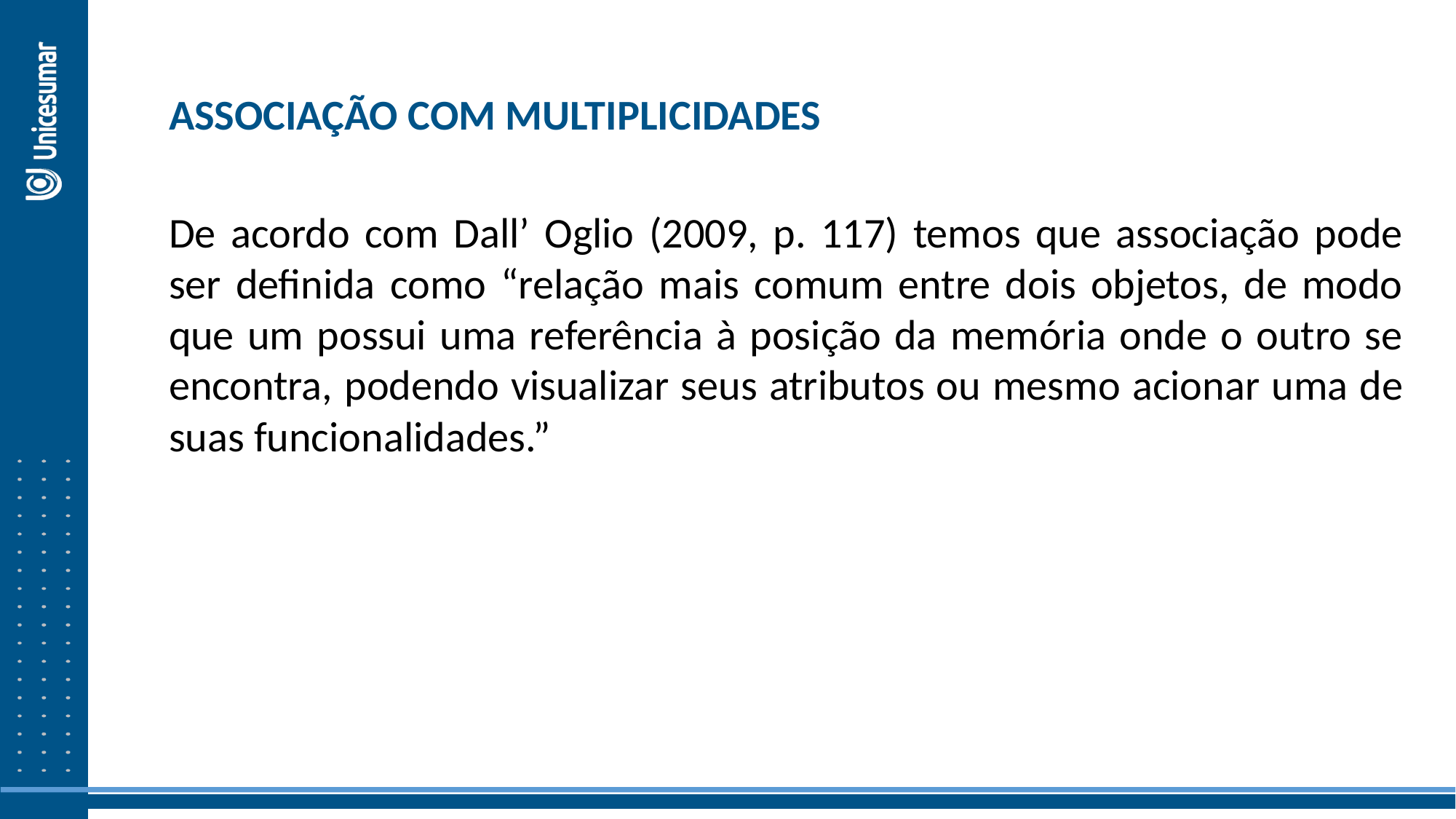

ASSOCIAÇÃO COM MULTIPLICIDADES
De acordo com Dall’ Oglio (2009, p. 117) temos que associação pode ser definida como “relação mais comum entre dois objetos, de modo que um possui uma referência à posição da memória onde o outro se encontra, podendo visualizar seus atributos ou mesmo acionar uma de suas funcionalidades.”